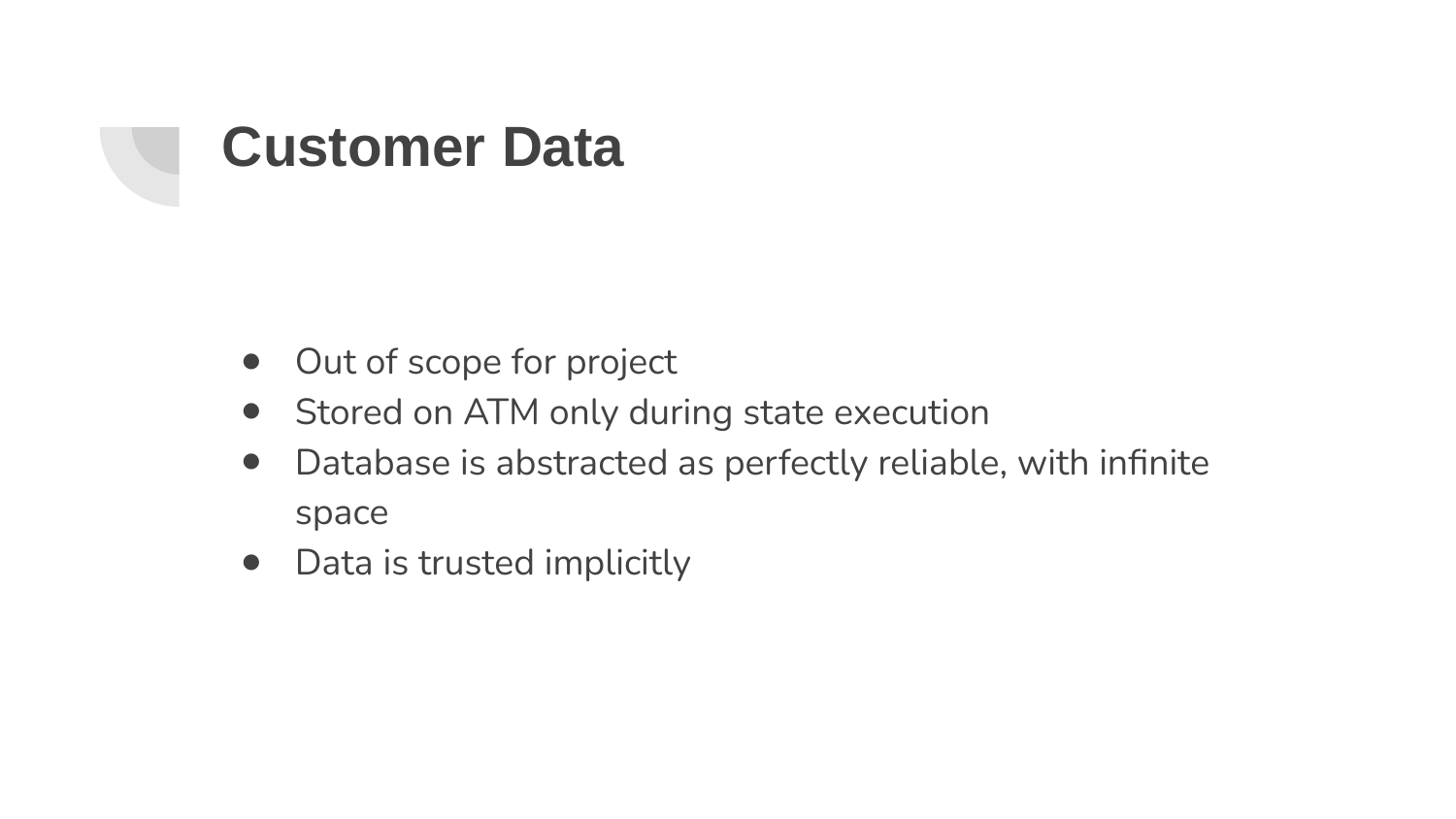

# Customer Data
Out of scope for project
Stored on ATM only during state execution
Database is abstracted as perfectly reliable, with infinite space
Data is trusted implicitly